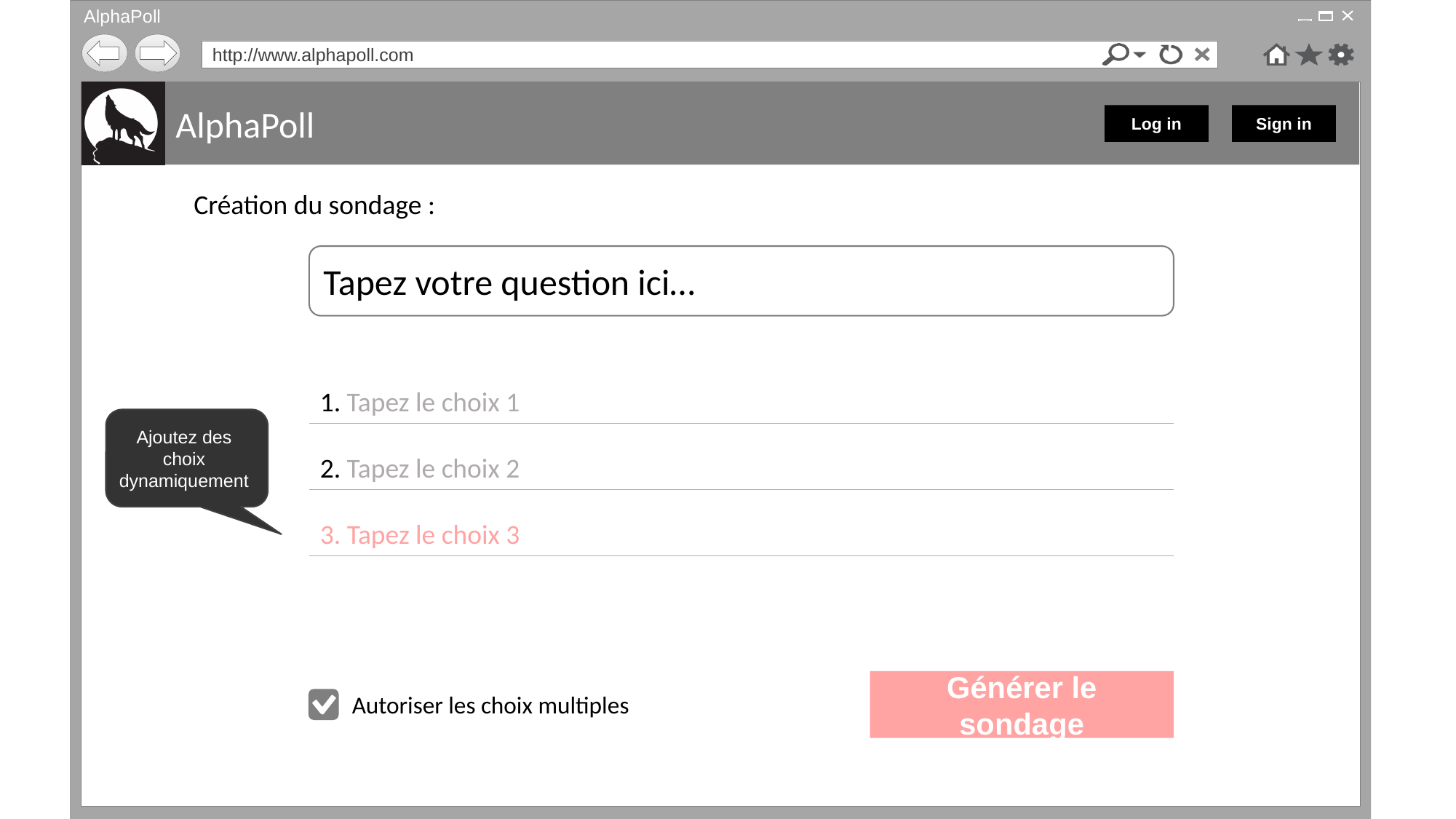

Création du sondage :
Tapez votre question ici…
1. Tapez le choix 1
Ajoutez des
choix dynamiquement
2. Tapez le choix 2
3. Tapez le choix 3
Générer le sondage
Autoriser les choix multiples